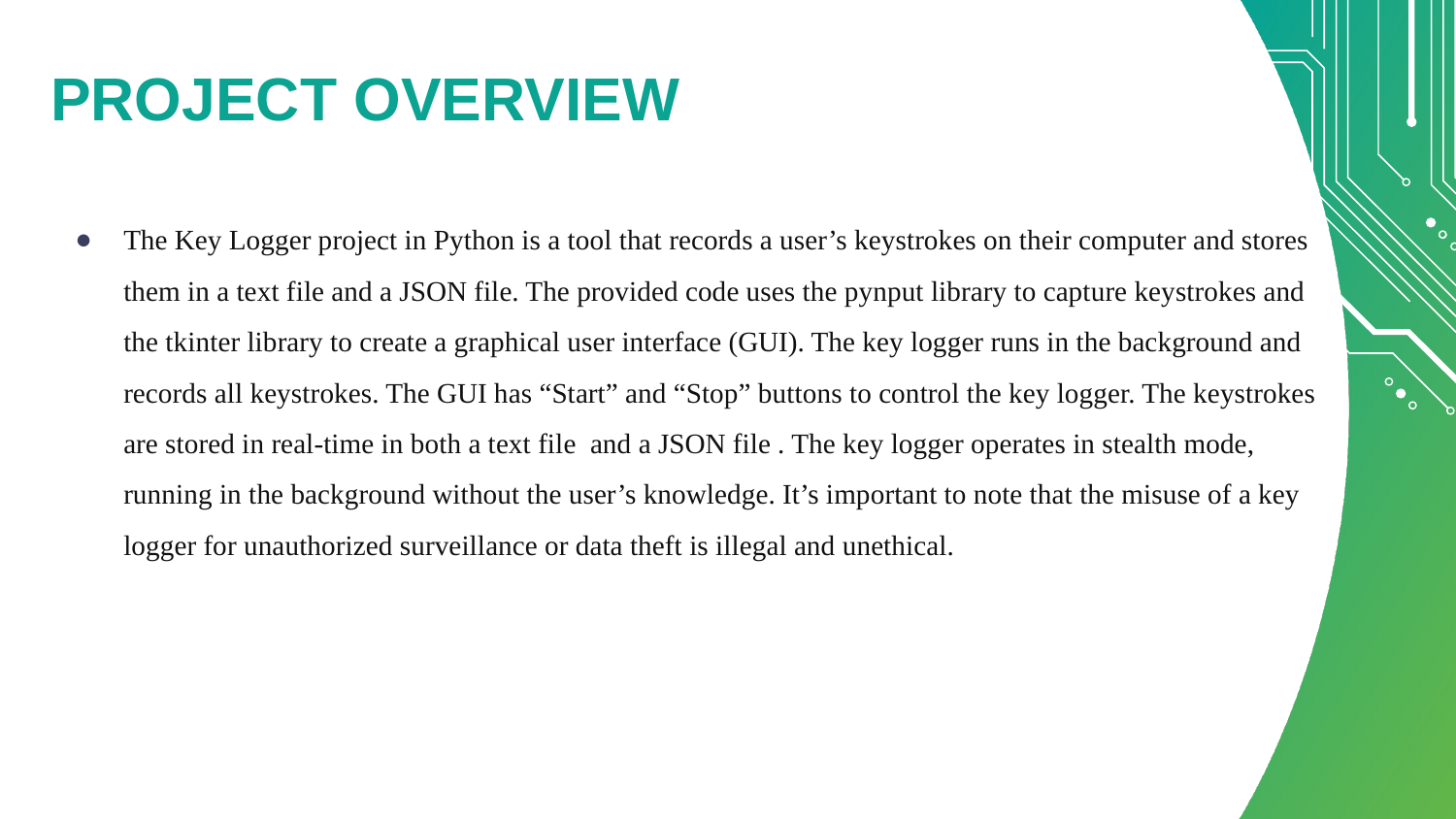

# PROJECT OVERVIEW
The Key Logger project in Python is a tool that records a user’s keystrokes on their computer and stores them in a text file and a JSON file. The provided code uses the pynput library to capture keystrokes and the tkinter library to create a graphical user interface (GUI). The key logger runs in the background and records all keystrokes. The GUI has “Start” and “Stop” buttons to control the key logger. The keystrokes are stored in real-time in both a text file  and a JSON file . The key logger operates in stealth mode, running in the background without the user’s knowledge. It’s important to note that the misuse of a key logger for unauthorized surveillance or data theft is illegal and unethical.